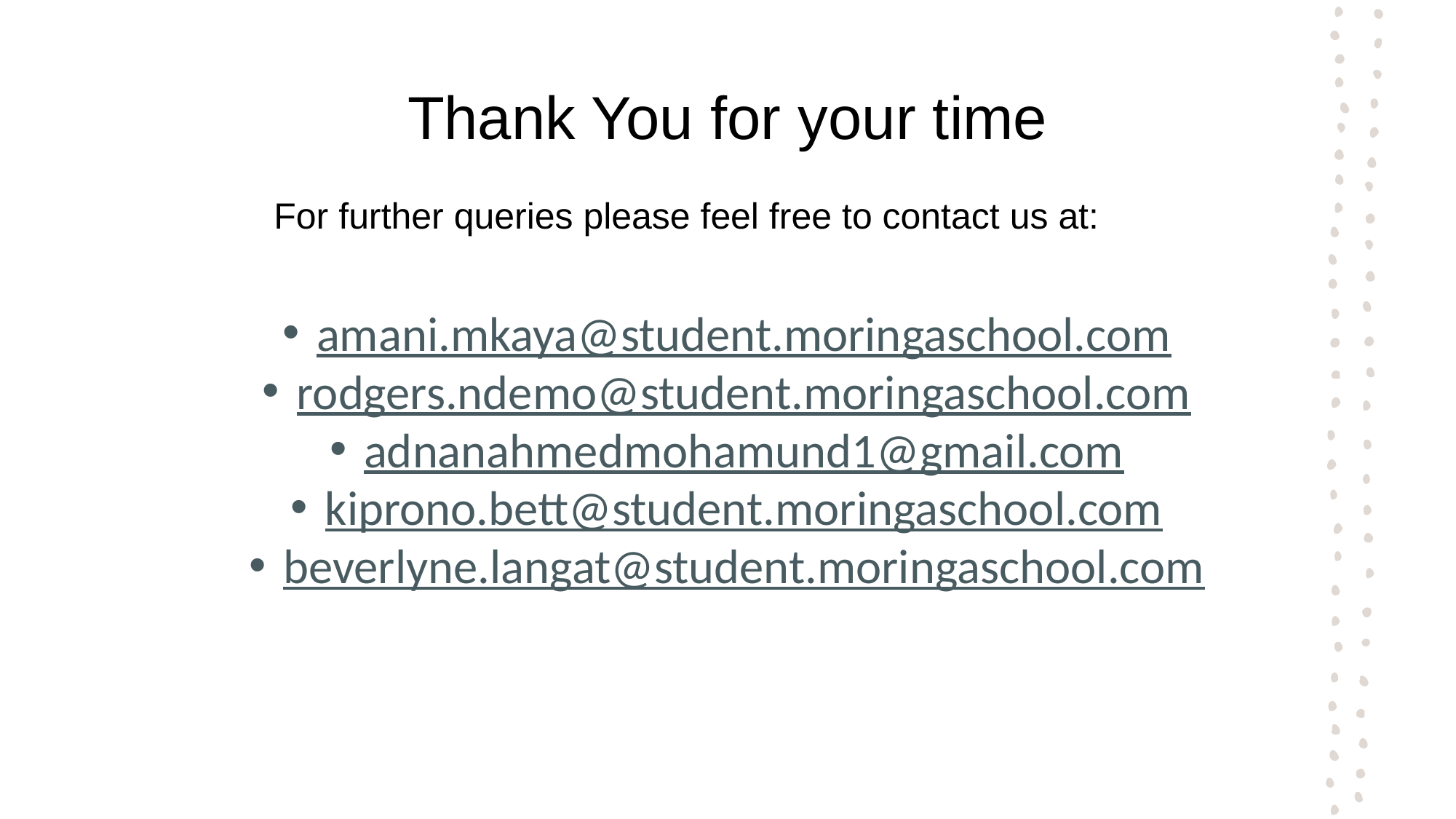

# Thank You for your time
For further queries please feel free to contact us at:
amani.mkaya@student.moringaschool.com
rodgers.ndemo@student.moringaschool.com
adnanahmedmohamund1@gmail.com
kiprono.bett@student.moringaschool.com
beverlyne.langat@student.moringaschool.com